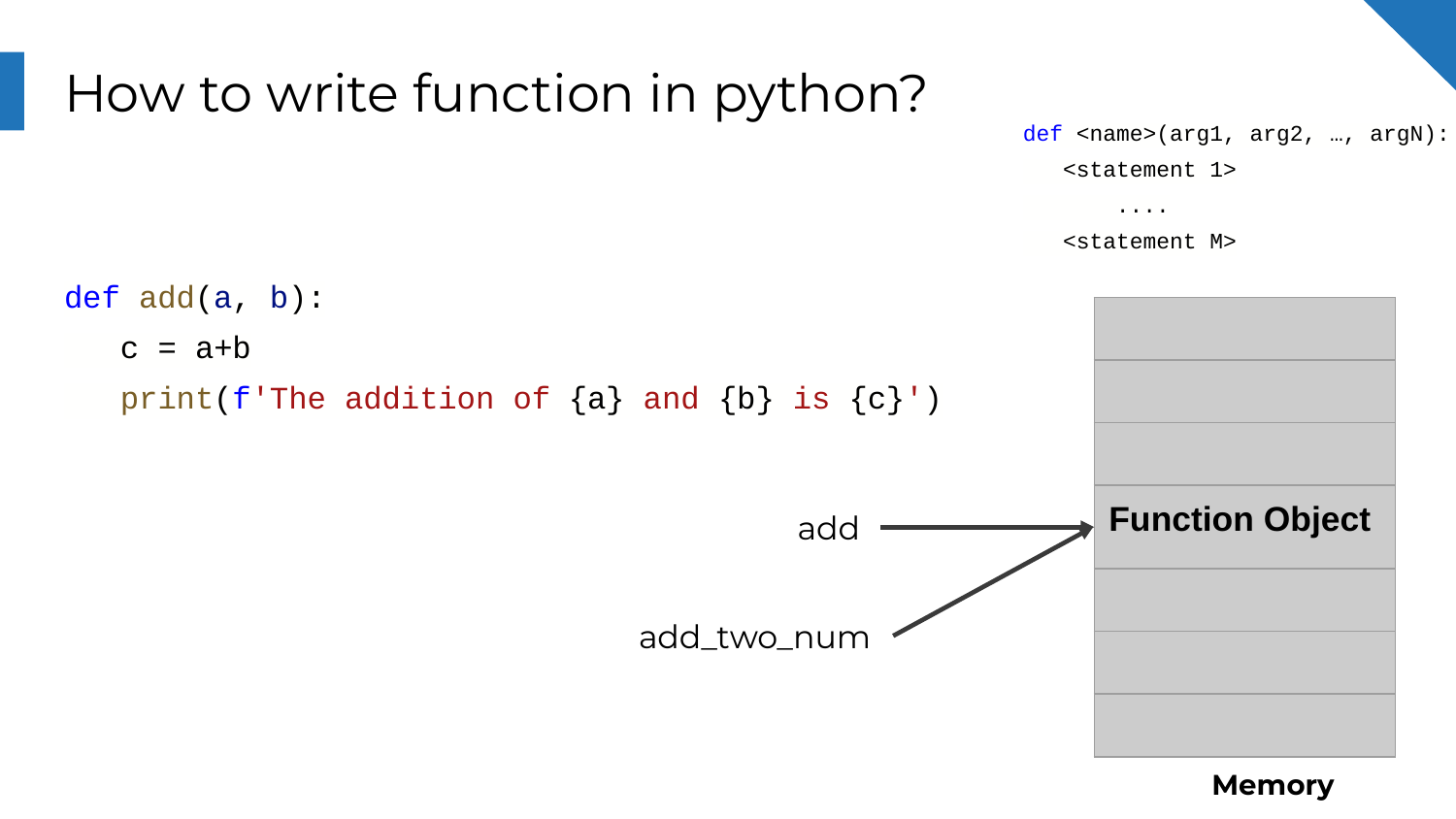

# How to write function in python?
def <name>(arg1, arg2, …, argN):
   <statement 1>
       ....
   <statement M>
def add(a, b):
   c = a+b
   print(f'The addition of {a} and {b} is {c}')

|  |
| --- |
|  |
|  |
| Function Object |
|  |
|  |
|  |
add
add_two_num
Memory